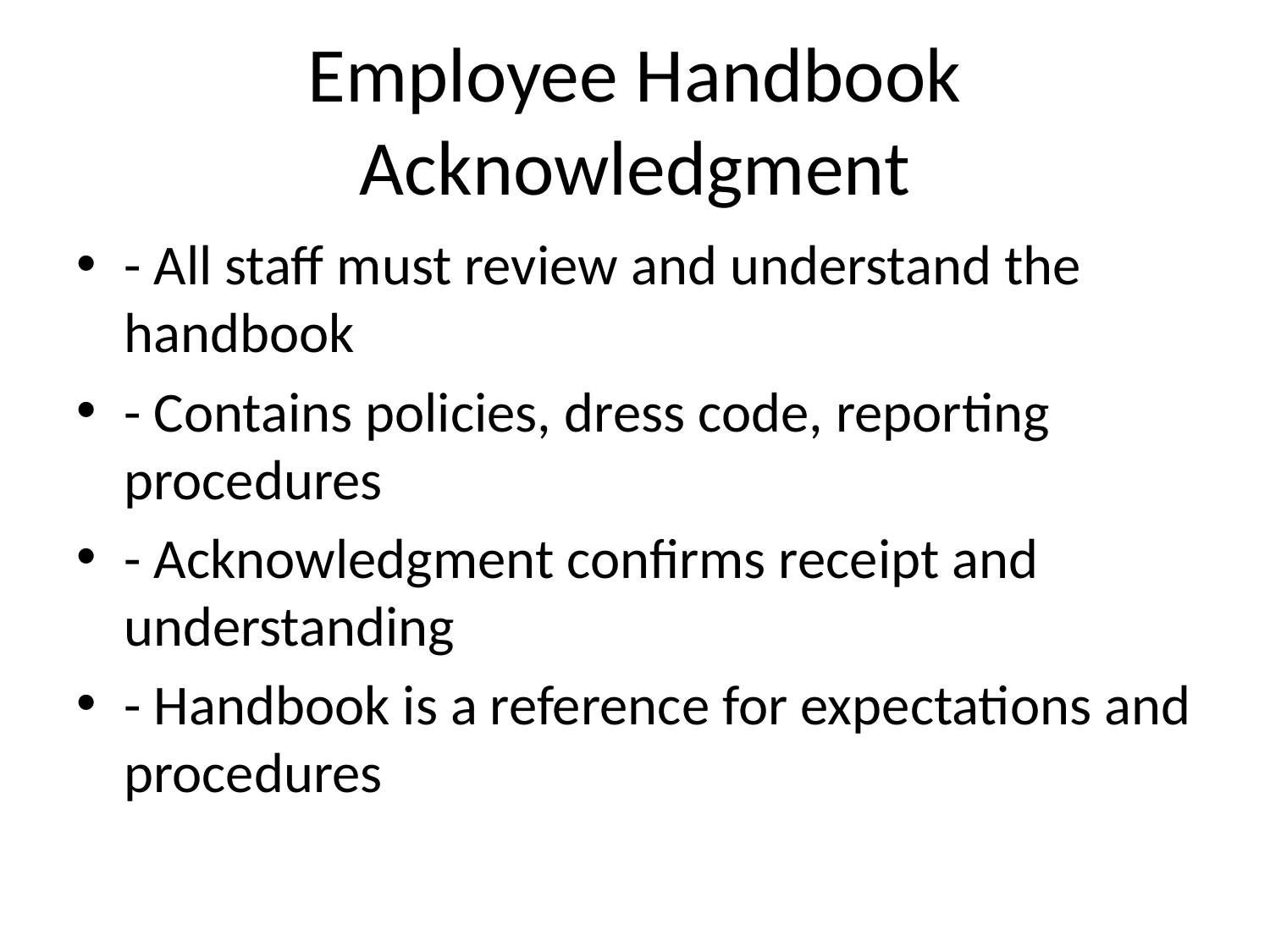

# Employee Handbook Acknowledgment
- All staff must review and understand the handbook
- Contains policies, dress code, reporting procedures
- Acknowledgment confirms receipt and understanding
- Handbook is a reference for expectations and procedures